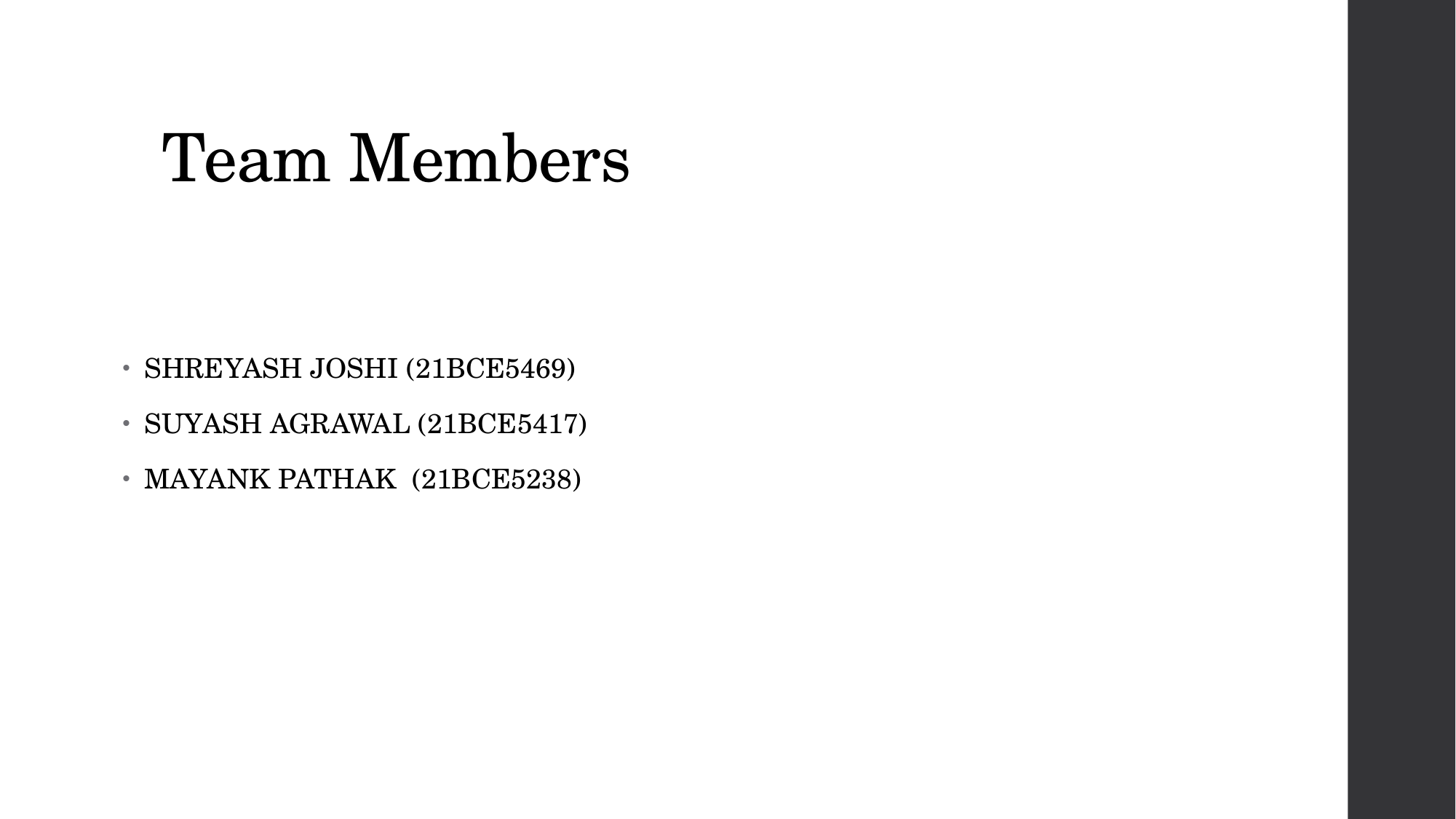

# Team Members
SHREYASH JOSHI (21BCE5469)
SUYASH AGRAWAL (21BCE5417)
MAYANK PATHAK  (21BCE5238)